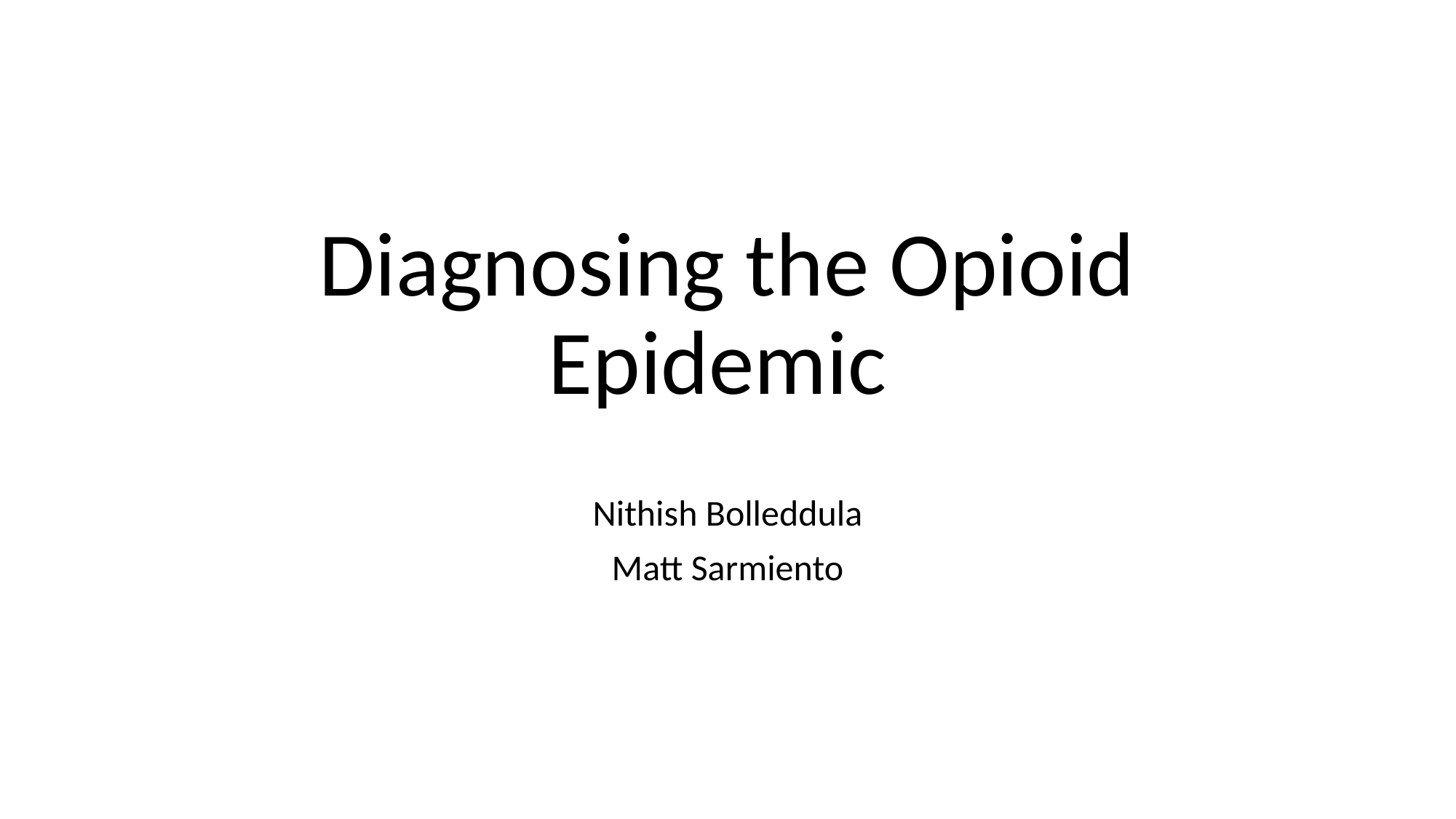

# Diagnosing the Opioid Epidemic

Nithish Bolleddula
Matt Sarmiento